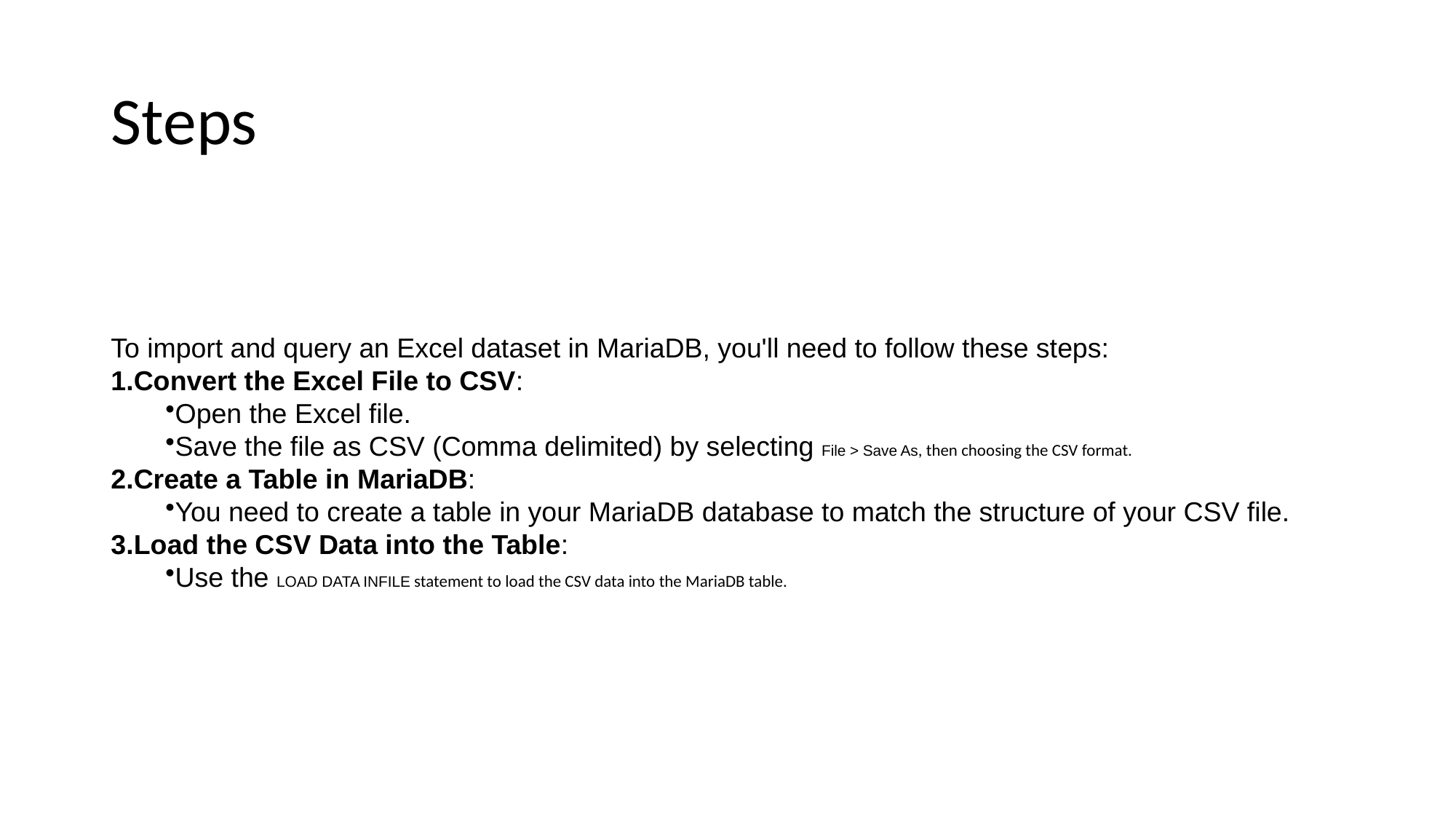

# Steps
To import and query an Excel dataset in MariaDB, you'll need to follow these steps:
Convert the Excel File to CSV:
Open the Excel file.
Save the file as CSV (Comma delimited) by selecting File > Save As, then choosing the CSV format.
Create a Table in MariaDB:
You need to create a table in your MariaDB database to match the structure of your CSV file.
Load the CSV Data into the Table:
Use the LOAD DATA INFILE statement to load the CSV data into the MariaDB table.